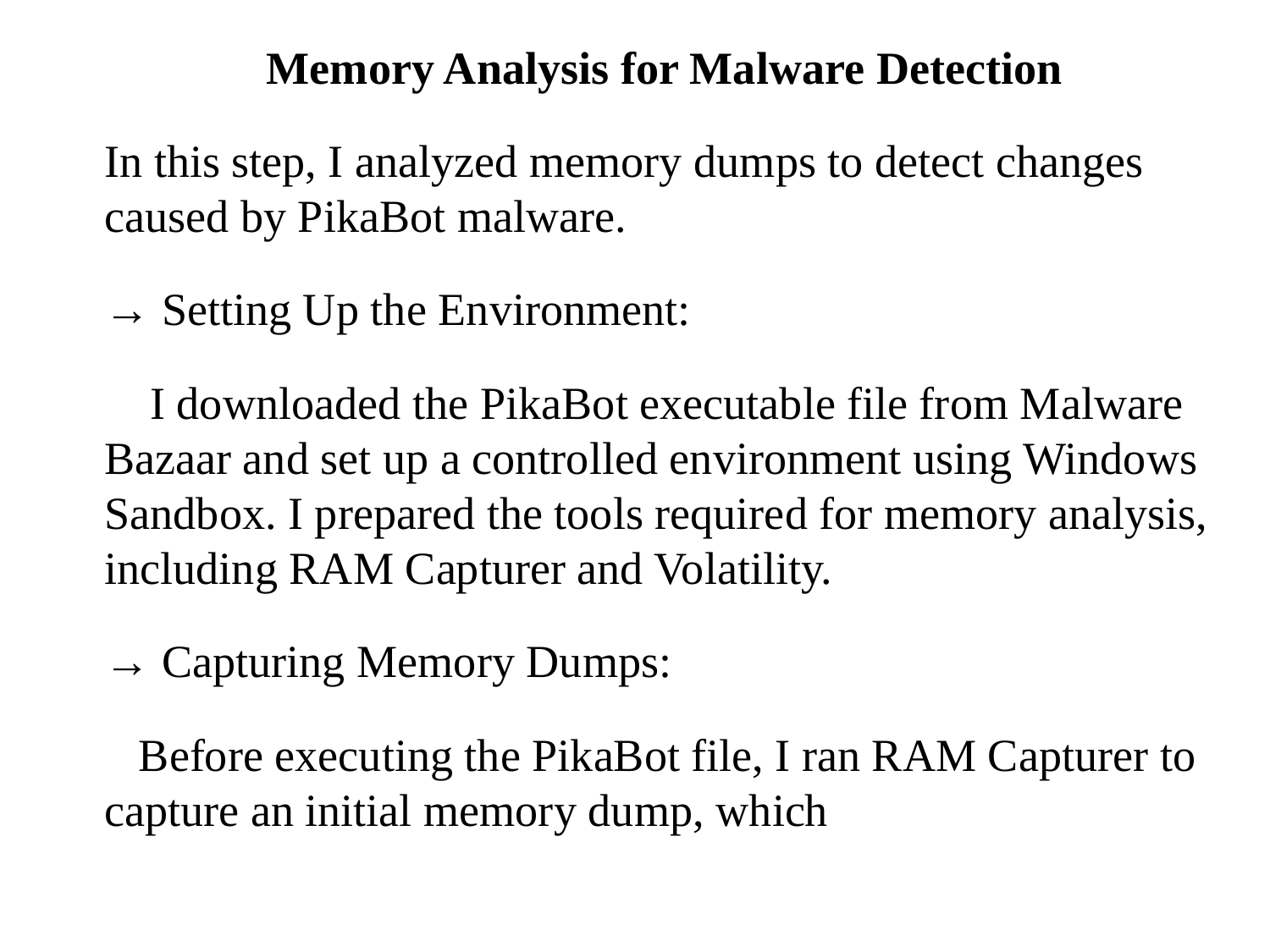

# Memory Analysis for Malware Detection
In this step, I analyzed memory dumps to detect changes caused by PikaBot malware.
→ Setting Up the Environment:
    I downloaded the PikaBot executable file from Malware Bazaar and set up a controlled environment using Windows Sandbox. I prepared the tools required for memory analysis, including RAM Capturer and Volatility.
→ Capturing Memory Dumps:
   Before executing the PikaBot file, I ran RAM Capturer to capture an initial memory dump, which